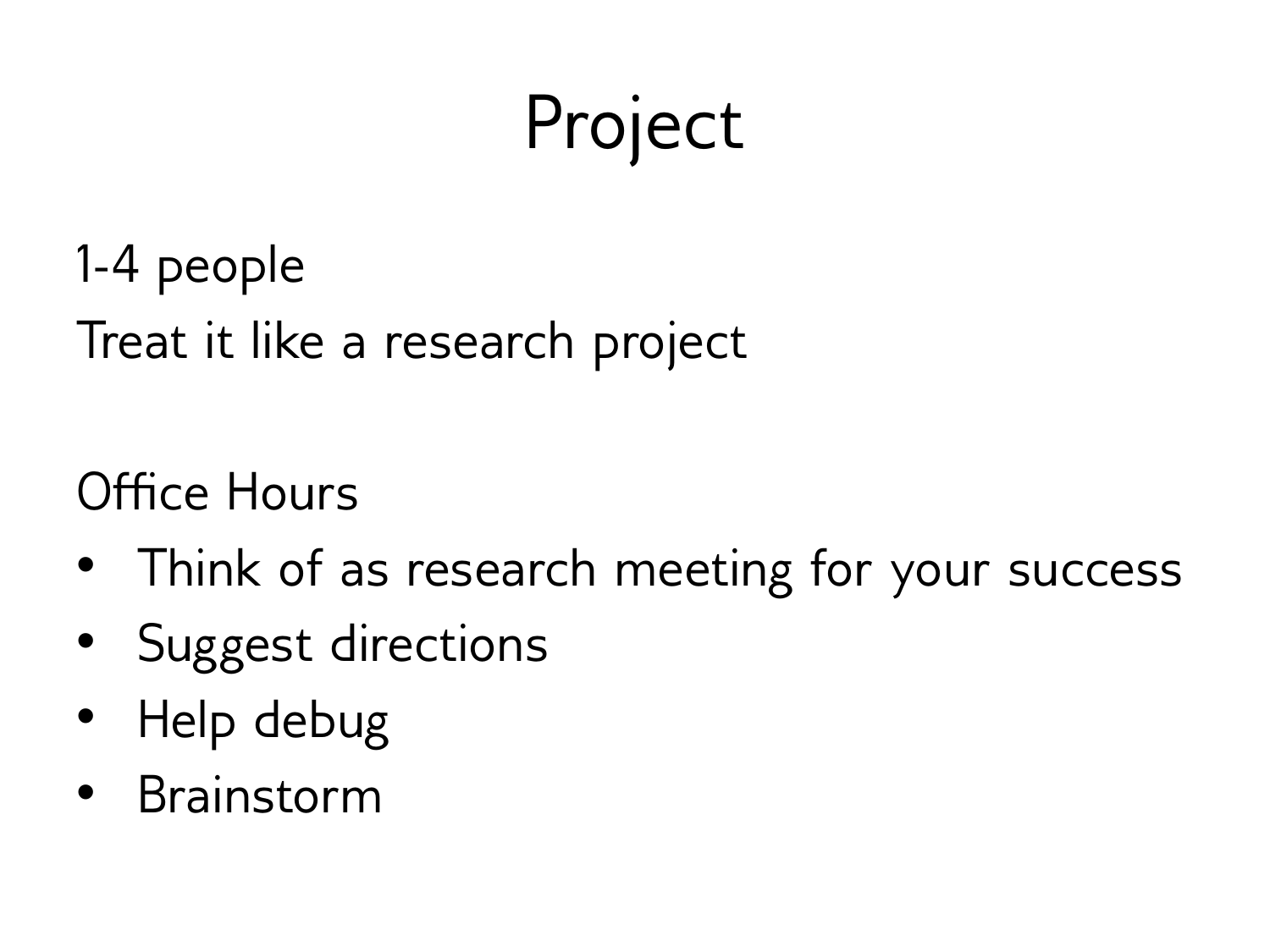

# Project
1-4 people
Treat it like a research project

Office Hours
Think of as research meeting for your success
Suggest directions
Help debug
Brainstorm